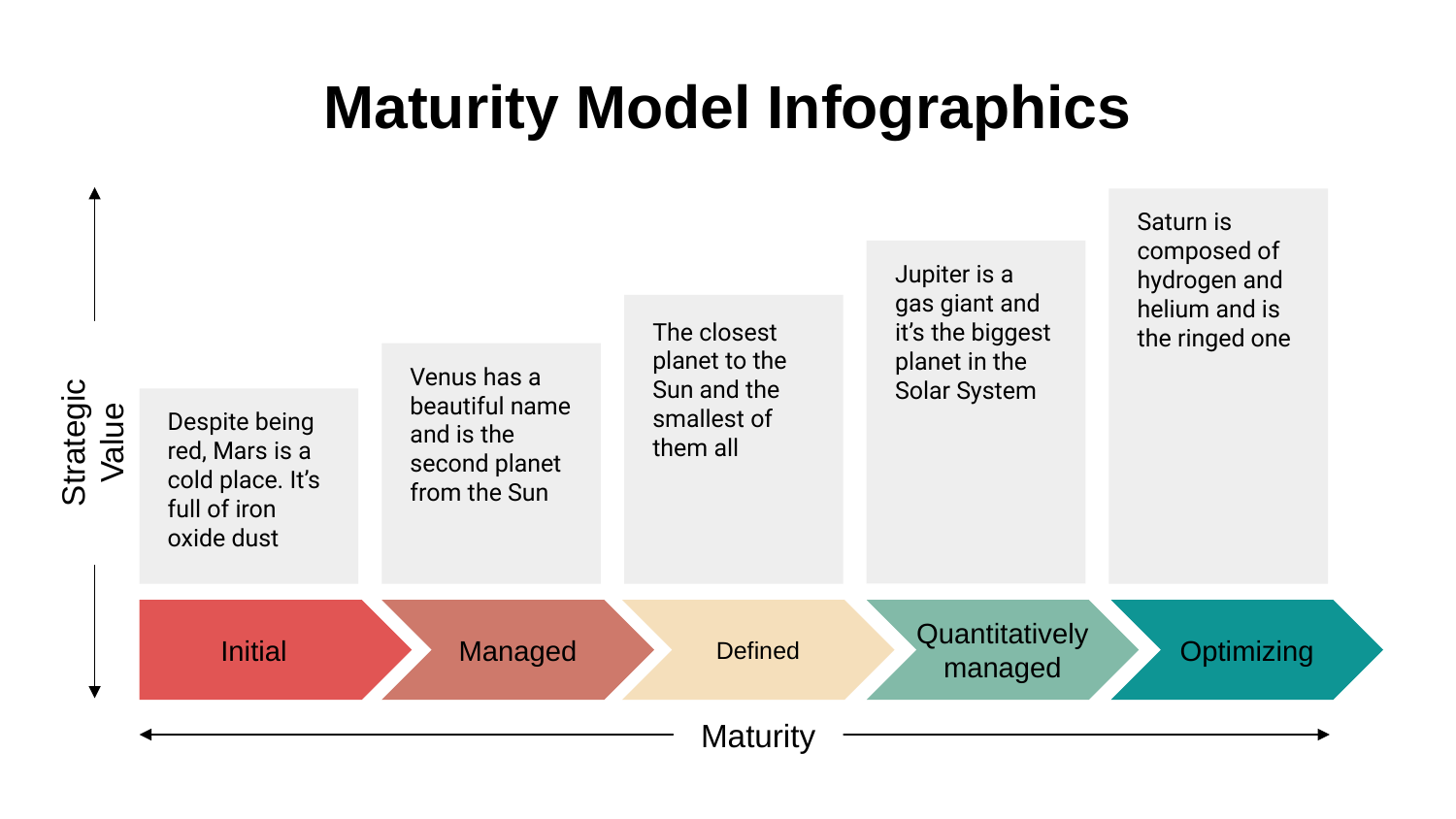

# Maturity Model Infographics

Saturn is composed of hydrogen and helium and is the ringed one

Jupiter is a gas giant and it’s the biggest planet in the Solar System

The closest planet to the Sun and the smallest of them all

Venus has a beautiful name and is the second planet from the Sun

Despite being red, Mars is a cold place. It’s full of iron oxide dust
Strategic Value

Initial
Managed
Defined
Quantitatively managed
Optimizing
Maturity